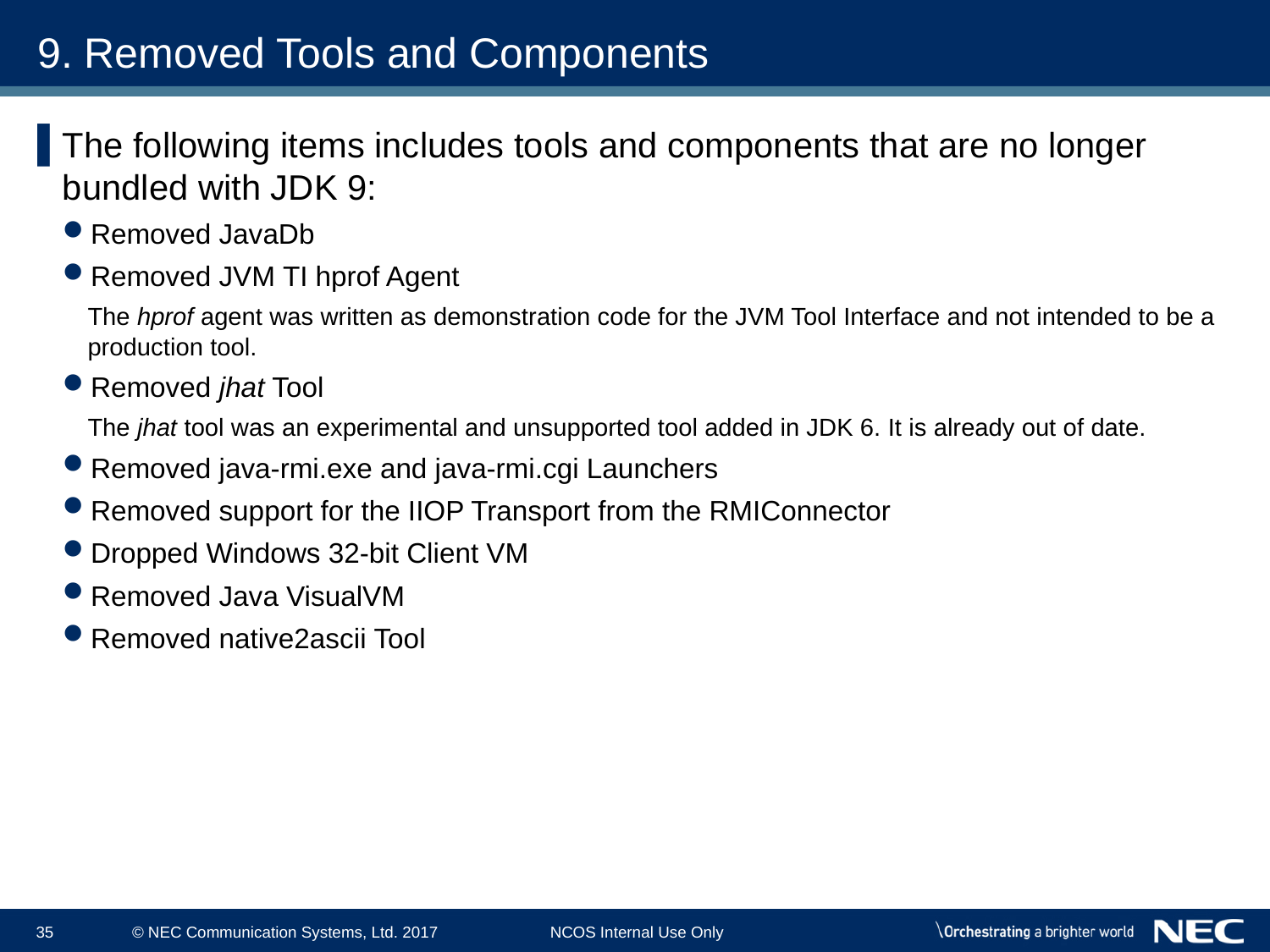

# 9. Removed Tools and Components
The following items includes tools and components that are no longer bundled with JDK 9:
Removed JavaDb
Removed JVM TI hprof Agent
The hprof agent was written as demonstration code for the JVM Tool Interface and not intended to be a production tool.
Removed jhat Tool
The jhat tool was an experimental and unsupported tool added in JDK 6. It is already out of date.
Removed java-rmi.exe and java-rmi.cgi Launchers
Removed support for the IIOP Transport from the RMIConnector
Dropped Windows 32-bit Client VM
Removed Java VisualVM
Removed native2ascii Tool